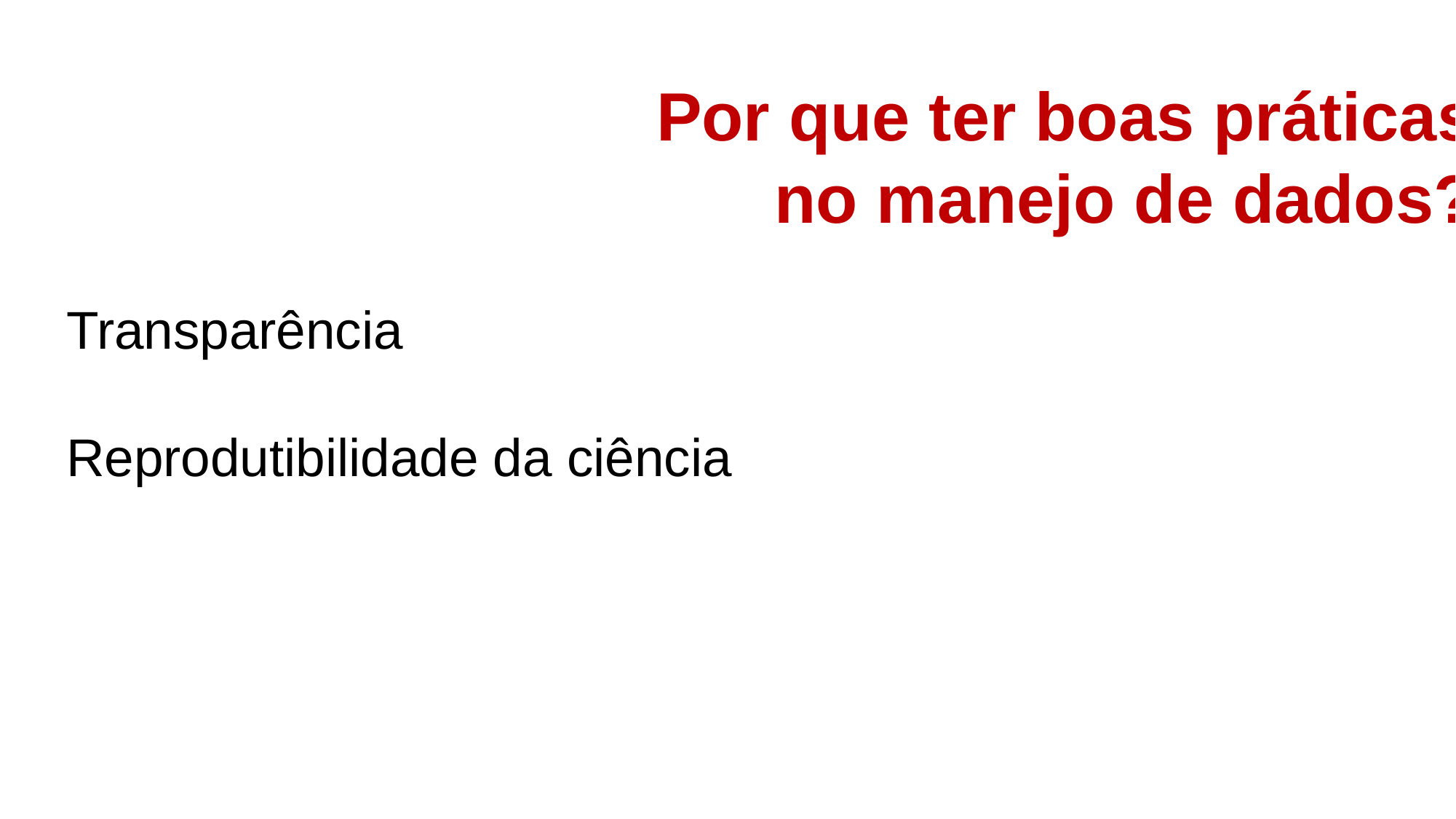

Por que ter boas práticas
no manejo de dados?
Transparência

Reprodutibilidade da ciência